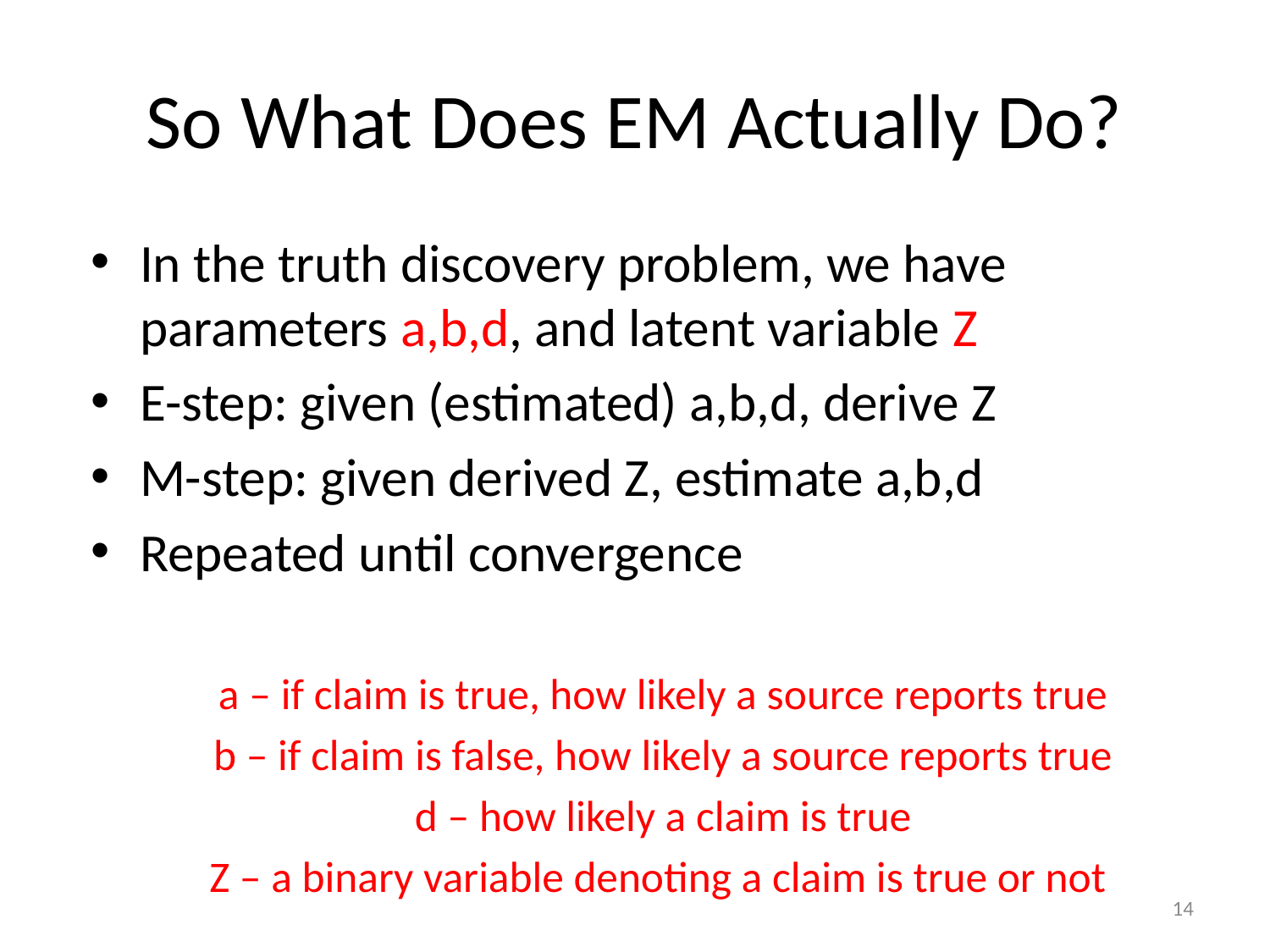

# So What Does EM Actually Do?
In the truth discovery problem, we have parameters a,b,d, and latent variable Z
E-step: given (estimated) a,b,d, derive Z
M-step: given derived Z, estimate a,b,d
Repeated until convergence

a – if claim is true, how likely a source reports true
b – if claim is false, how likely a source reports true
d – how likely a claim is true
Z – a binary variable denoting a claim is true or not
14